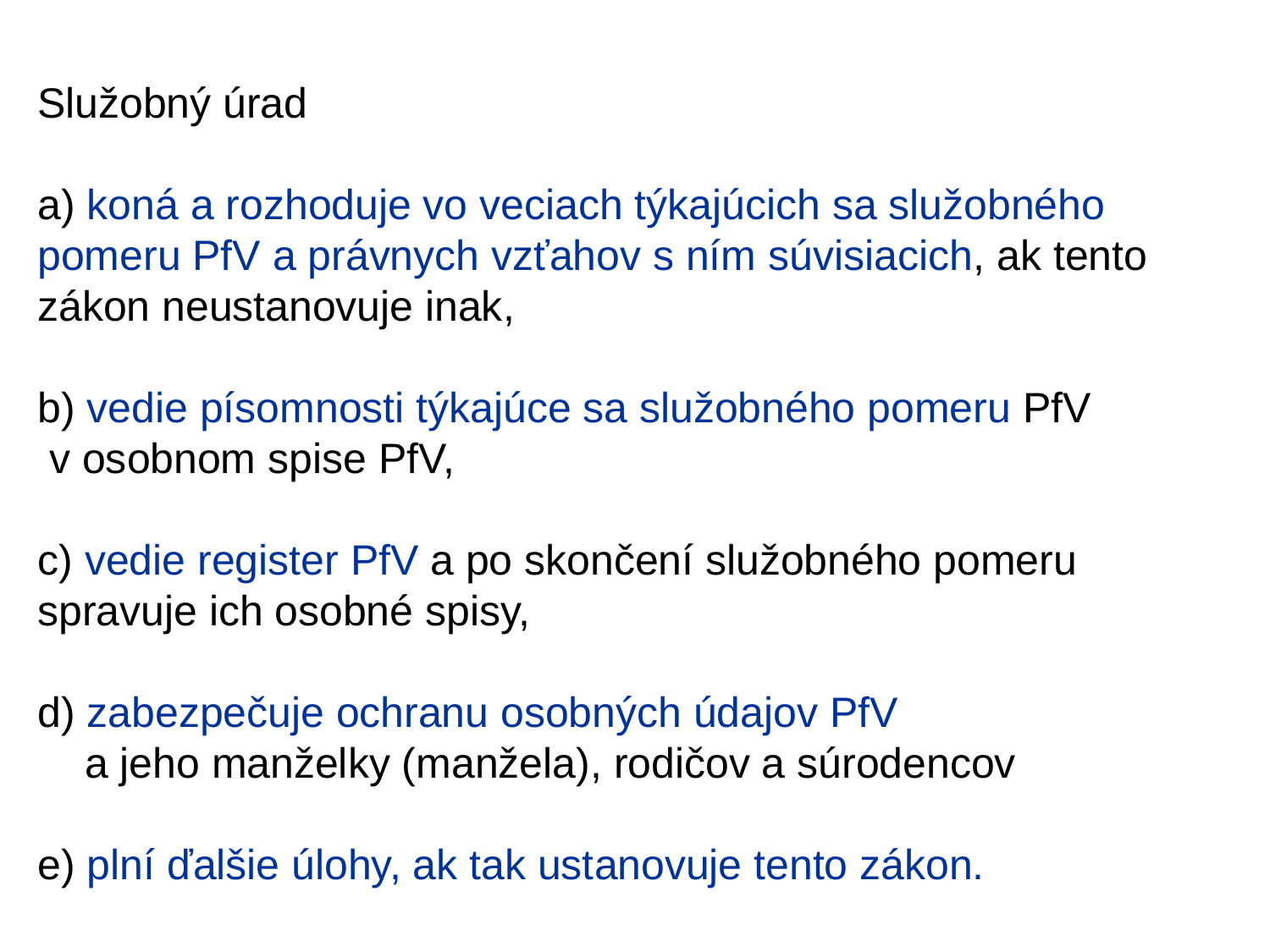

# Služobný úrad a) koná a rozhoduje vo veciach týkajúcich sa služobného pomeru PfV a právnych vzťahov s ním súvisiacich, ak tento zákon neustanovuje inak, b) vedie písomnosti týkajúce sa služobného pomeru PfV v osobnom spise PfV, c) vedie register PfV a po skončení služobného pomeru    spravuje ich osobné spisy, d) zabezpečuje ochranu osobných údajov PfV a jeho manželky (manžela), rodičov a súrodencov e) plní ďalšie úlohy, ak tak ustanovuje tento zákon.